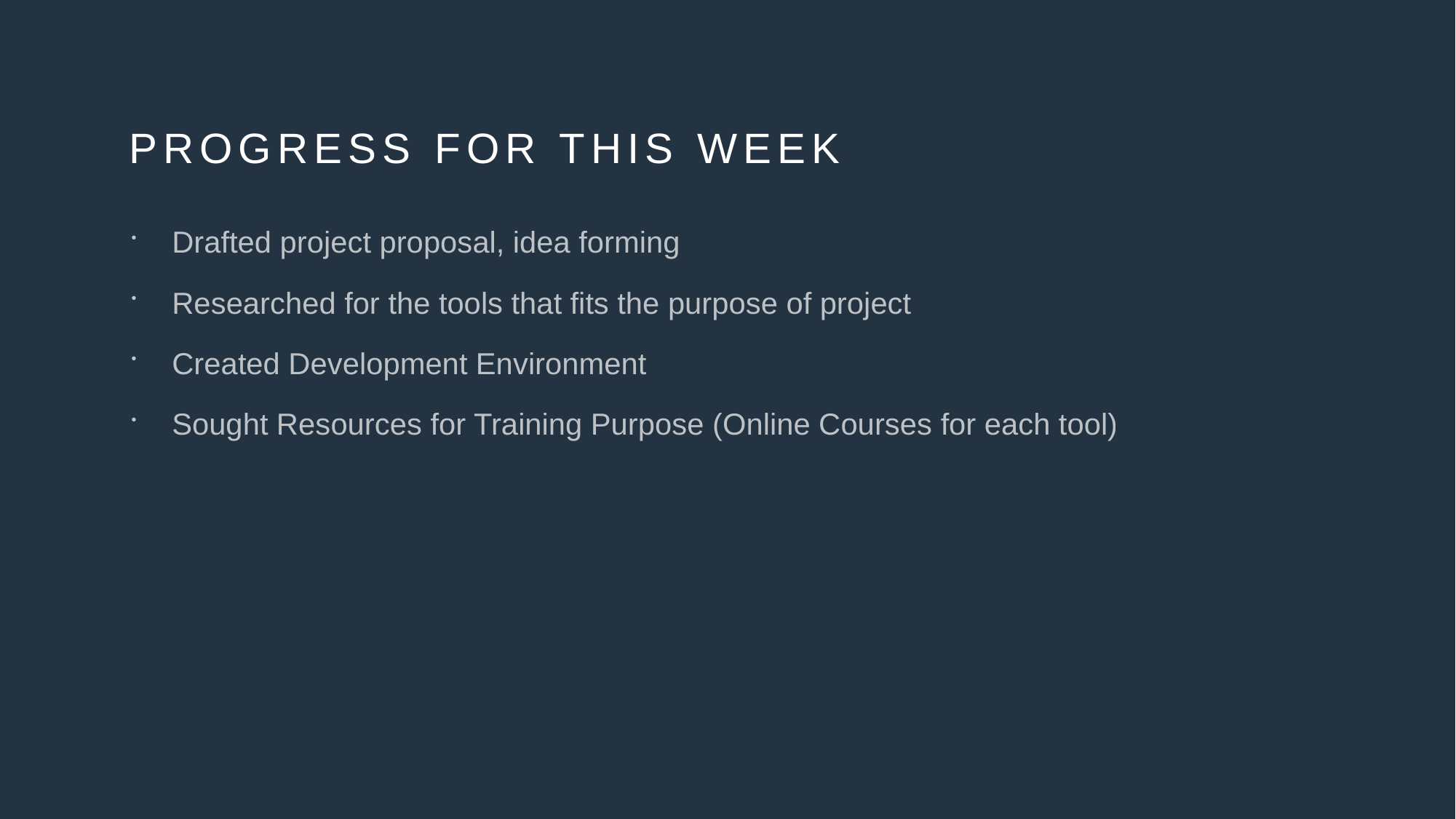

# Progress for this week
Drafted project proposal, idea forming
Researched for the tools that fits the purpose of project
Created Development Environment
Sought Resources for Training Purpose (Online Courses for each tool)